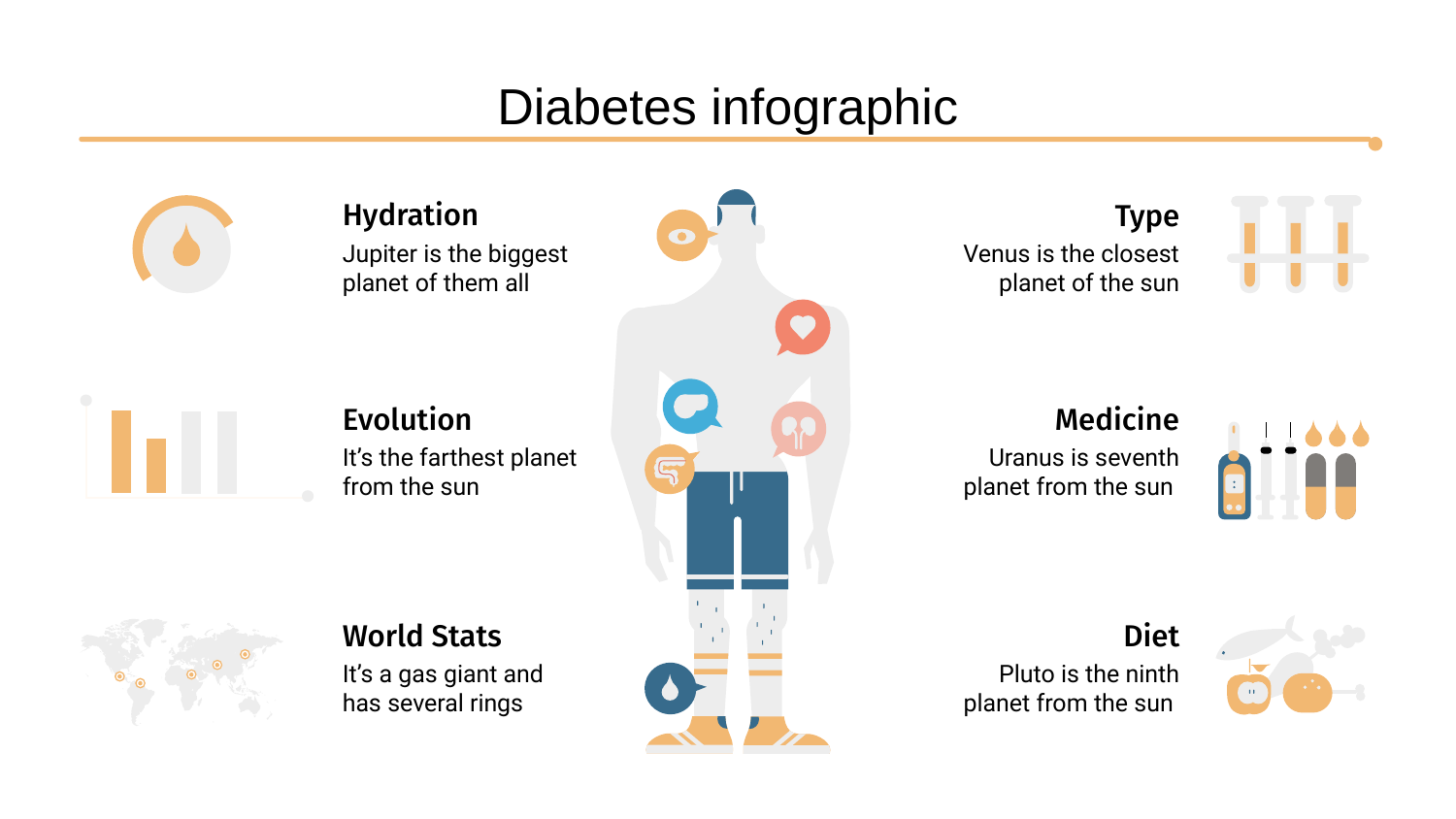

Diabetes infographic

Hydration
Type

Jupiter is the biggest planet of them all
Venus is the closest planet of the sun

Evolution
Medicine

It’s the farthest planet from the sun
Uranus is seventh planet from the sun
World Stats
Diet

It’s a gas giant and has several rings
Pluto is the ninth planet from the sun